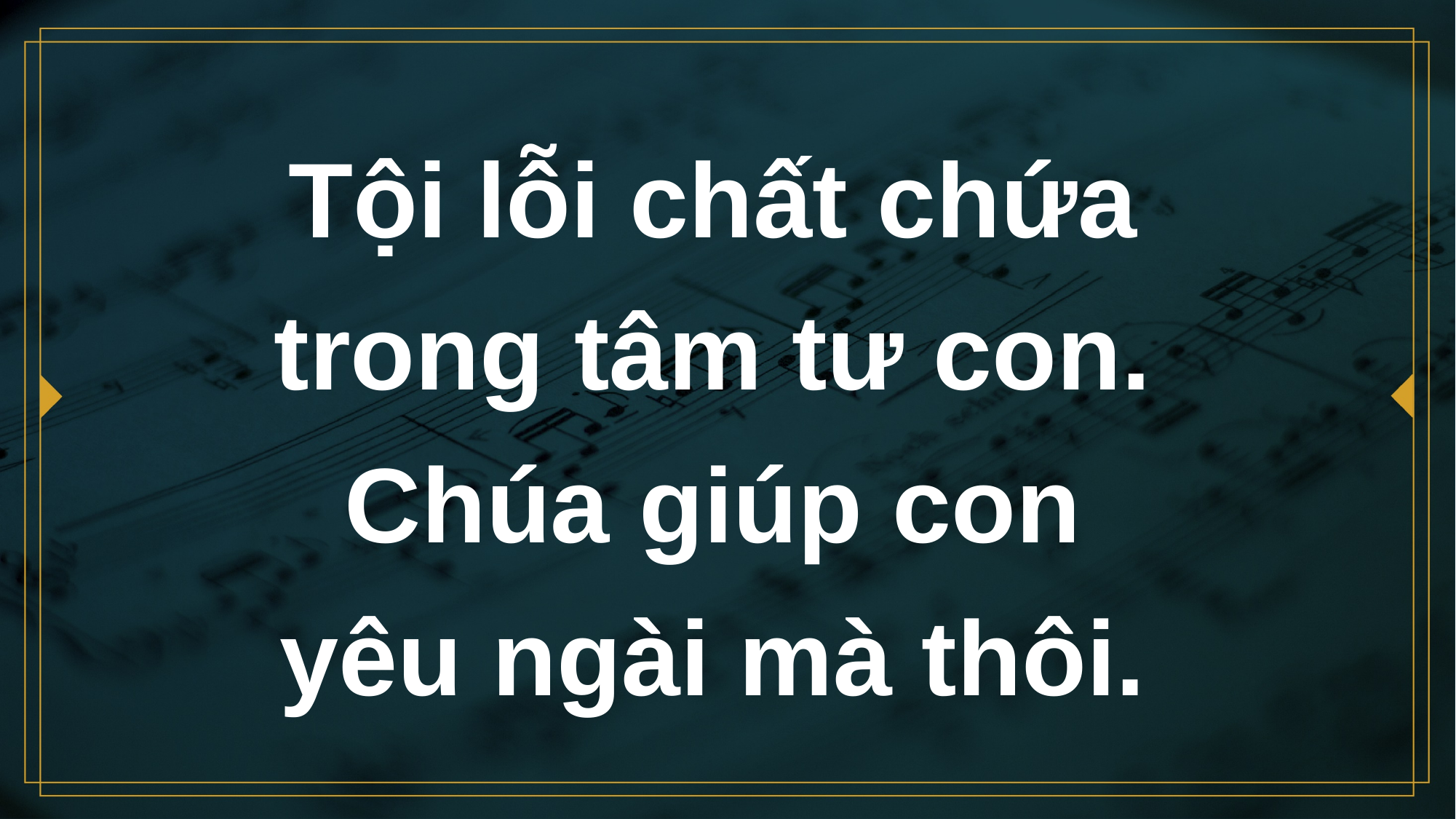

# Tội lỗi chất chứa trong tâm tư con. Chúa giúp con yêu ngài mà thôi.